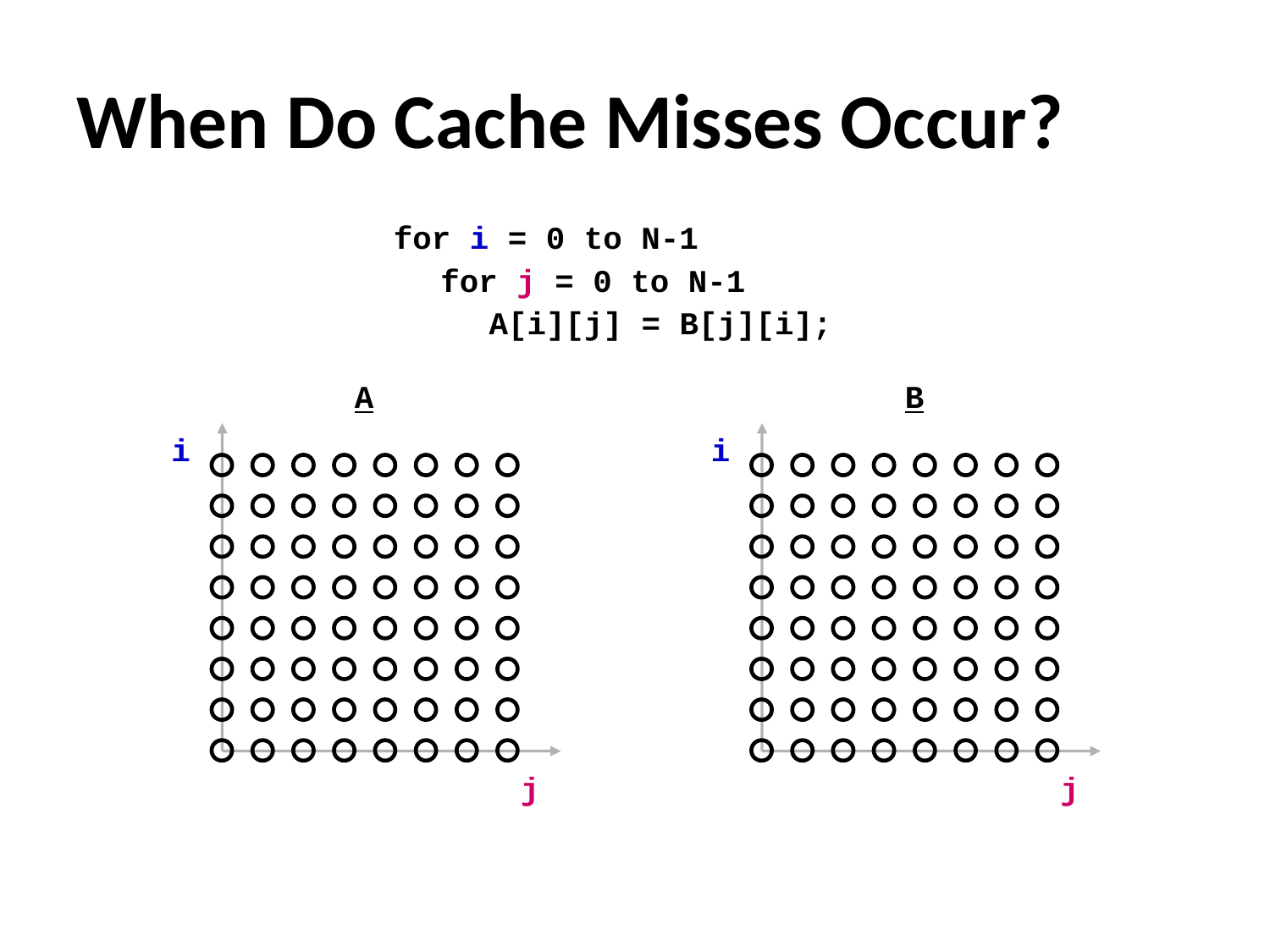

# When Do Cache Misses Occur?
for i = 0 to N-1
	for j = 0 to N-1
		A[i][j] = B[j][i];
A
B

i

j

i

j